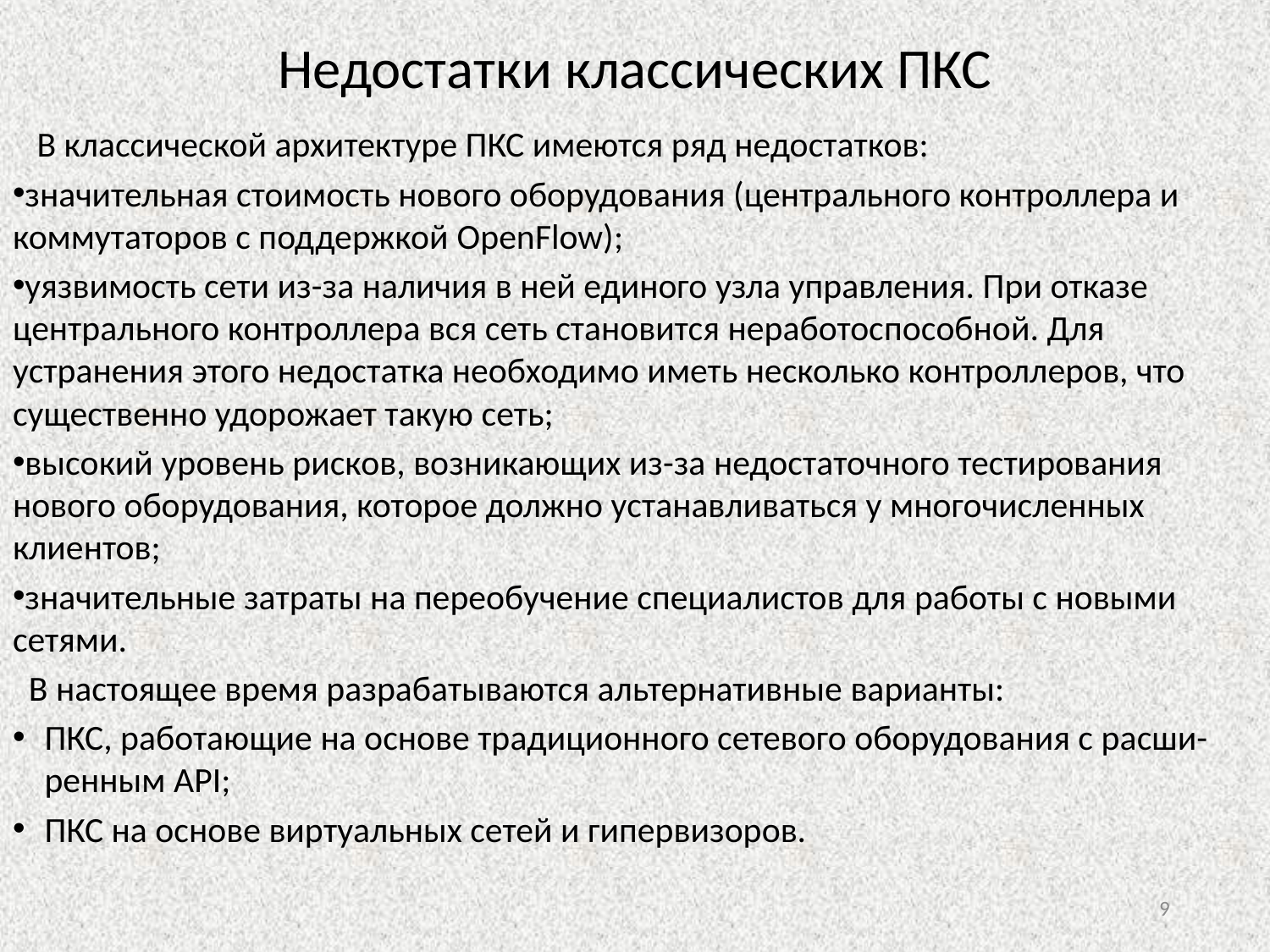

# Недостатки классических ПКС
   В классической архитектуре ПКС имеются ряд недостатков:
значительная стоимость нового оборудования (центрального контроллера и коммутаторов с поддержкой OpenFlow);
уязвимость сети из-за наличия в ней единого узла управления. При отказе центрального контроллера вся сеть становится неработоспособной. Для устранения этого недостатка необходимо иметь несколько контроллеров, что существенно удорожает такую сеть;
высокий уровень рисков, возникающих из-за недостаточного тестирования нового оборудования, которое должно устанавливаться у многочисленных клиентов;
значительные затраты на переобучение специалистов для работы с новыми сетями.
  В настоящее время разрабатываются альтернативные варианты:
ПКС, работающие на основе традиционного сетевого оборудования с расши-ренным API;
ПКС на основе виртуальных сетей и гипервизоров.
9